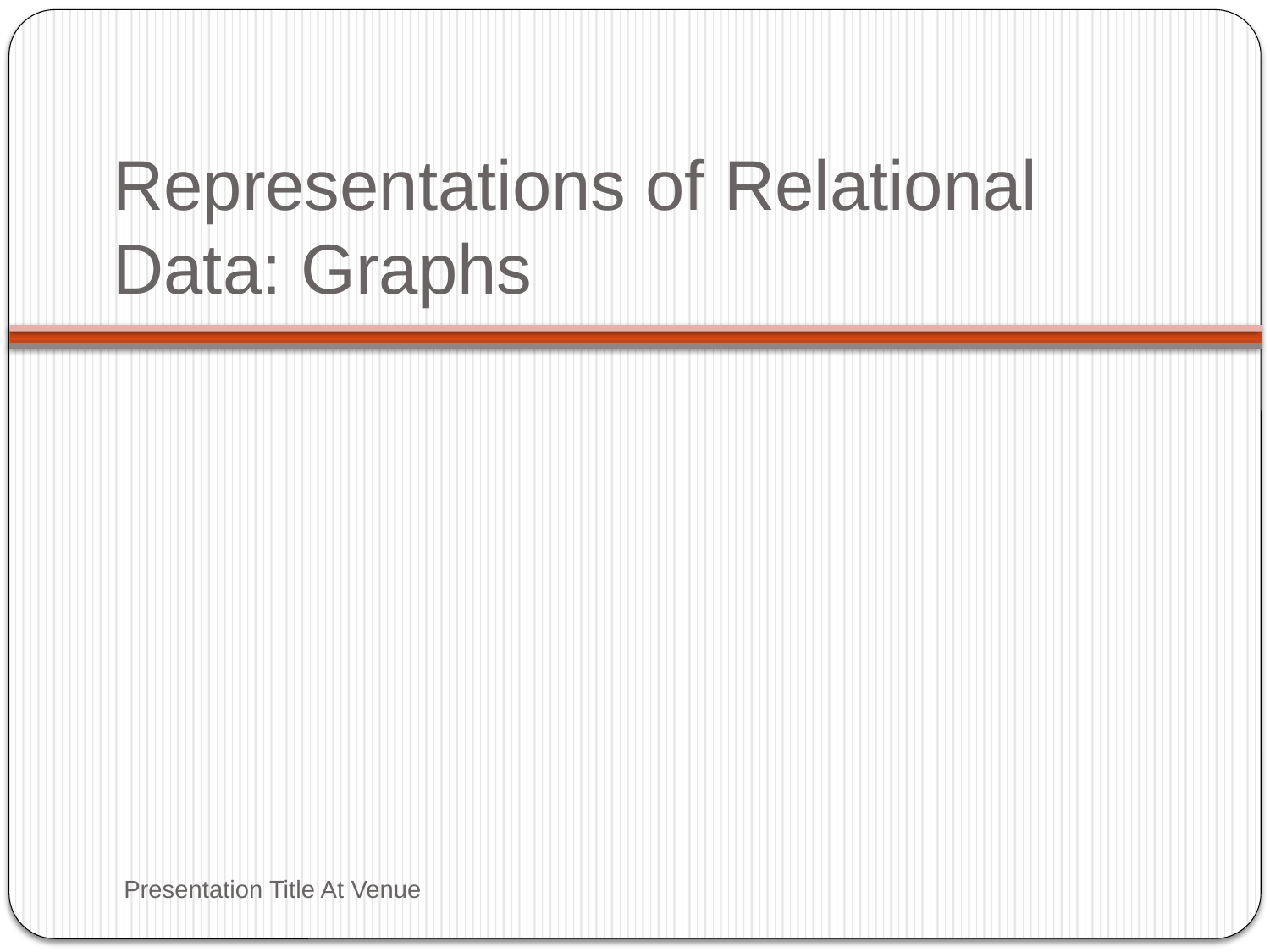

# Representations of Relational Data: Graphs

Presentation Title At Venue